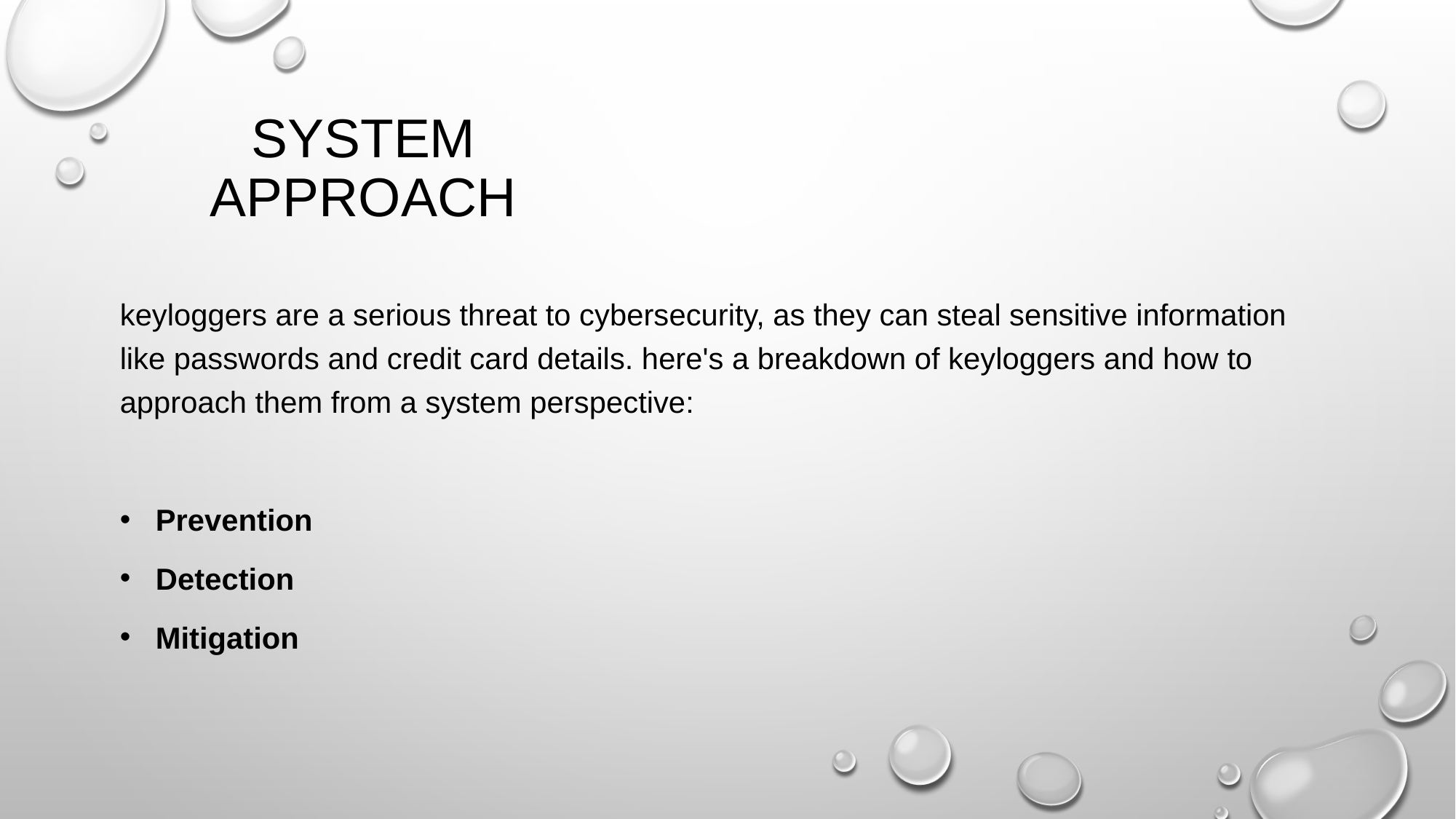

# System Approach
keyloggers are a serious threat to cybersecurity, as they can steal sensitive information like passwords and credit card details. here's a breakdown of keyloggers and how to approach them from a system perspective:

 Prevention
 Detection
 Mitigation